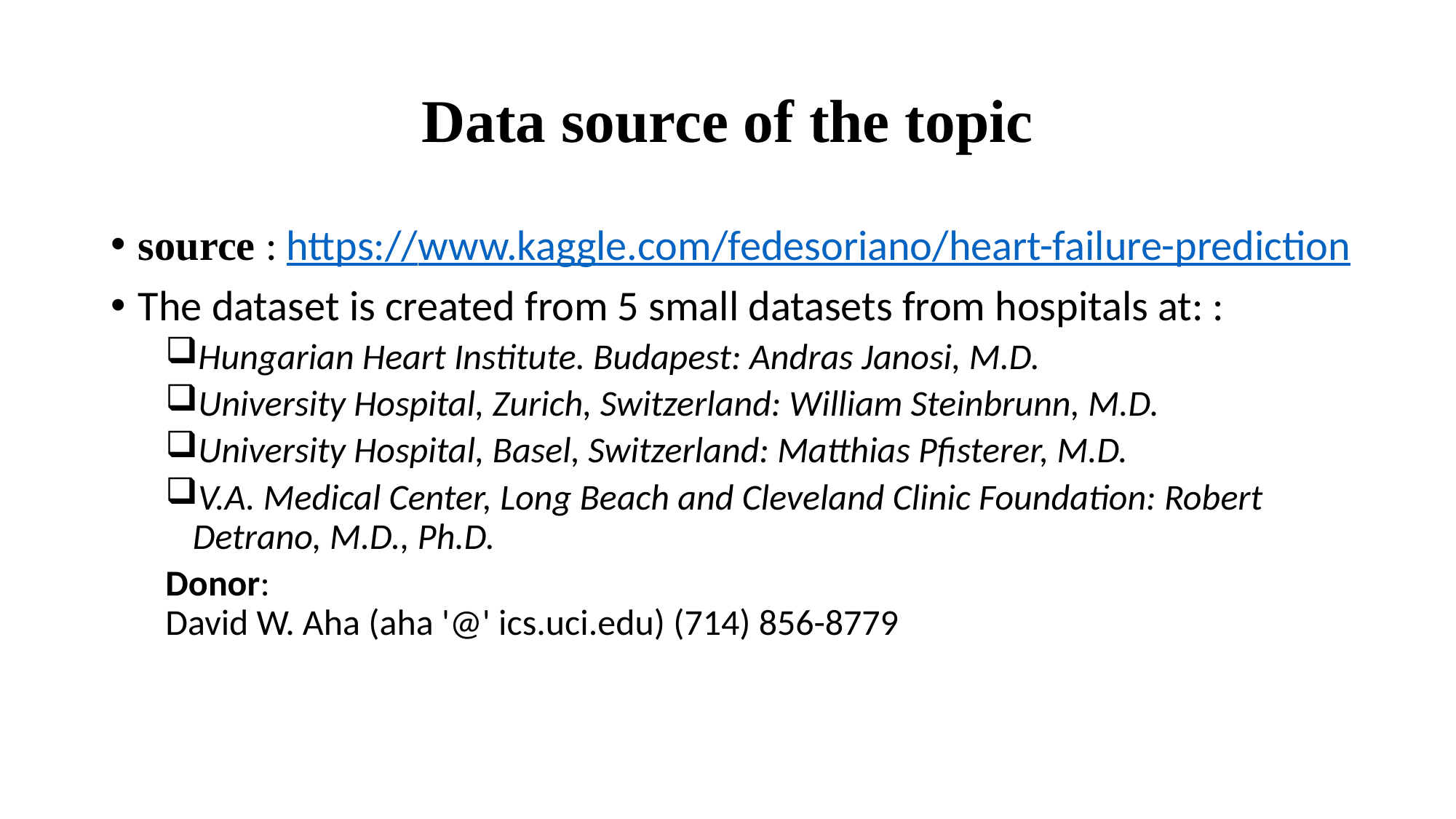

# Data source of the topic
source : https://www.kaggle.com/fedesoriano/heart-failure-prediction
The dataset is created from 5 small datasets from hospitals at: :
Hungarian Heart Institute. Budapest: Andras Janosi, M.D.
University Hospital, Zurich, Switzerland: William Steinbrunn, M.D.
University Hospital, Basel, Switzerland: Matthias Pfisterer, M.D.
V.A. Medical Center, Long Beach and Cleveland Clinic Foundation: Robert Detrano, M.D., Ph.D.
Donor:
David W. Aha (aha '@' ics.uci.edu) (714) 856-8779